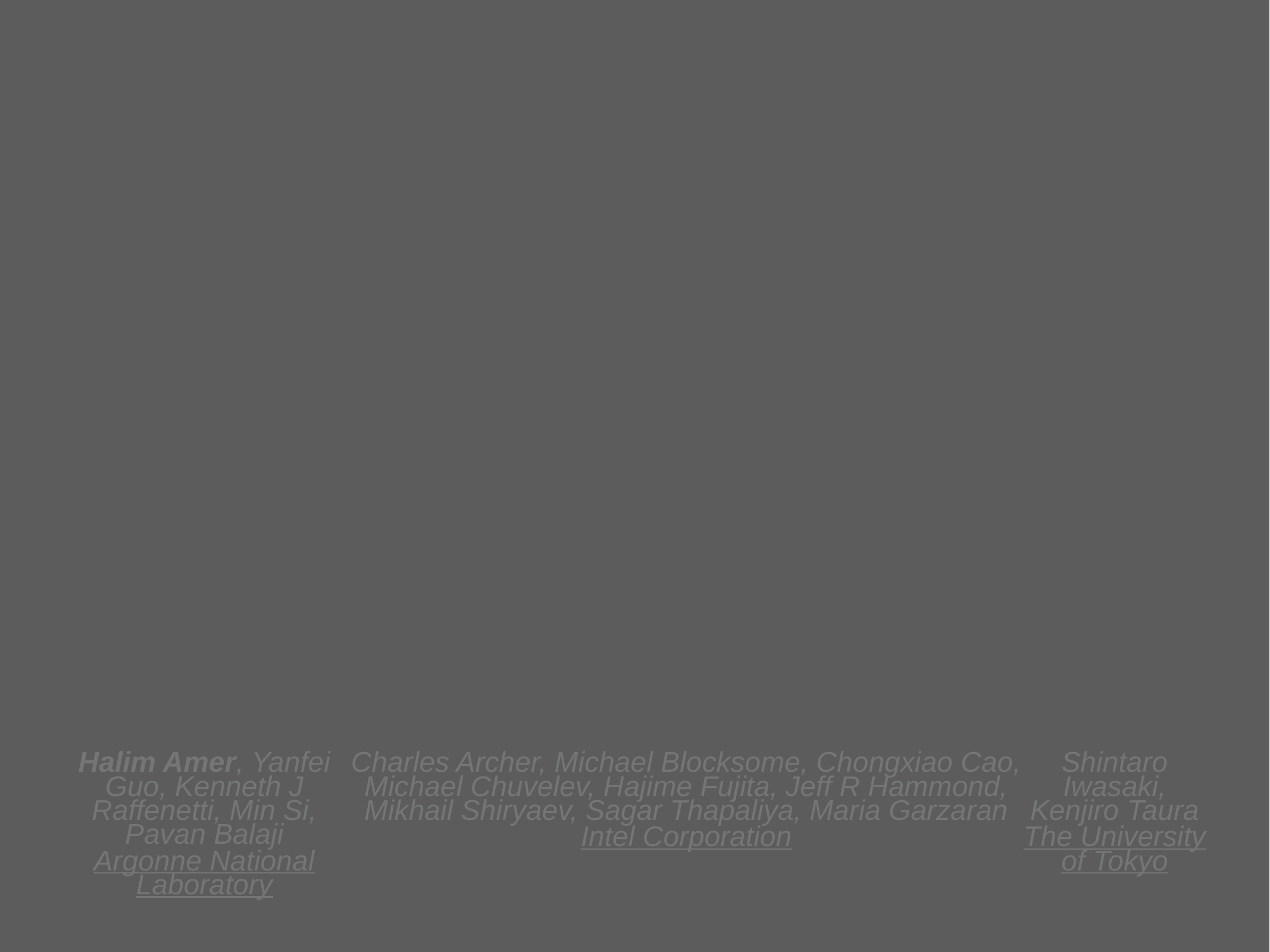

# Software combining to mitigate multithreaded MPI contention

Halim Amer, Yanfei Guo, Kenneth J Raffenetti, Min Si, Pavan Balaji
Argonne National Laboratory
Charles Archer, Michael Blocksome, Chongxiao Cao, Michael Chuvelev, Hajime Fujita, Jeff R Hammond, Mikhail Shiryaev, Sagar Thapaliya, Maria Garzaran
Intel Corporation
Shintaro Iwasaki, Kenjiro Taura
The University of Tokyo